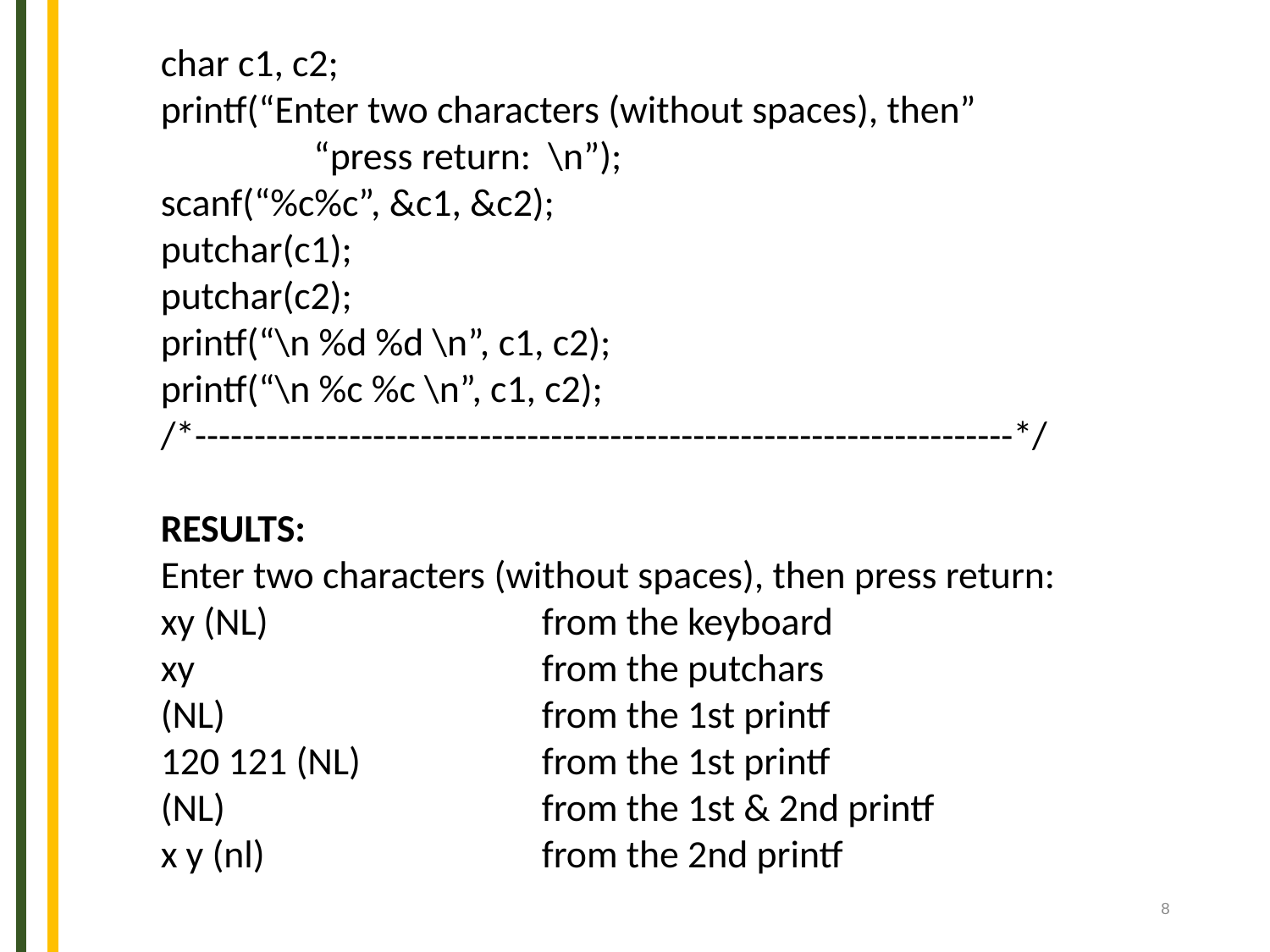

char c1, c2;
printf(“Enter two characters (without spaces), then”
	   “press return:  \n”);
scanf(“%c%c”, &c1, &c2);
putchar(c1);
putchar(c2);
printf(“\n %d %d \n”, c1, c2);
printf(“\n %c %c \n”, c1, c2);
/*---------------------------------------------------------------------*/

RESULTS:
Enter two characters (without spaces), then press return:
xy (NL)      		from the keyboard
xy 			from the putchars
(NL)			from the 1st printf
120 121 (NL)		from the 1st printf
(NL)			from the 1st & 2nd printf
x y (nl)			from the 2nd printf
8